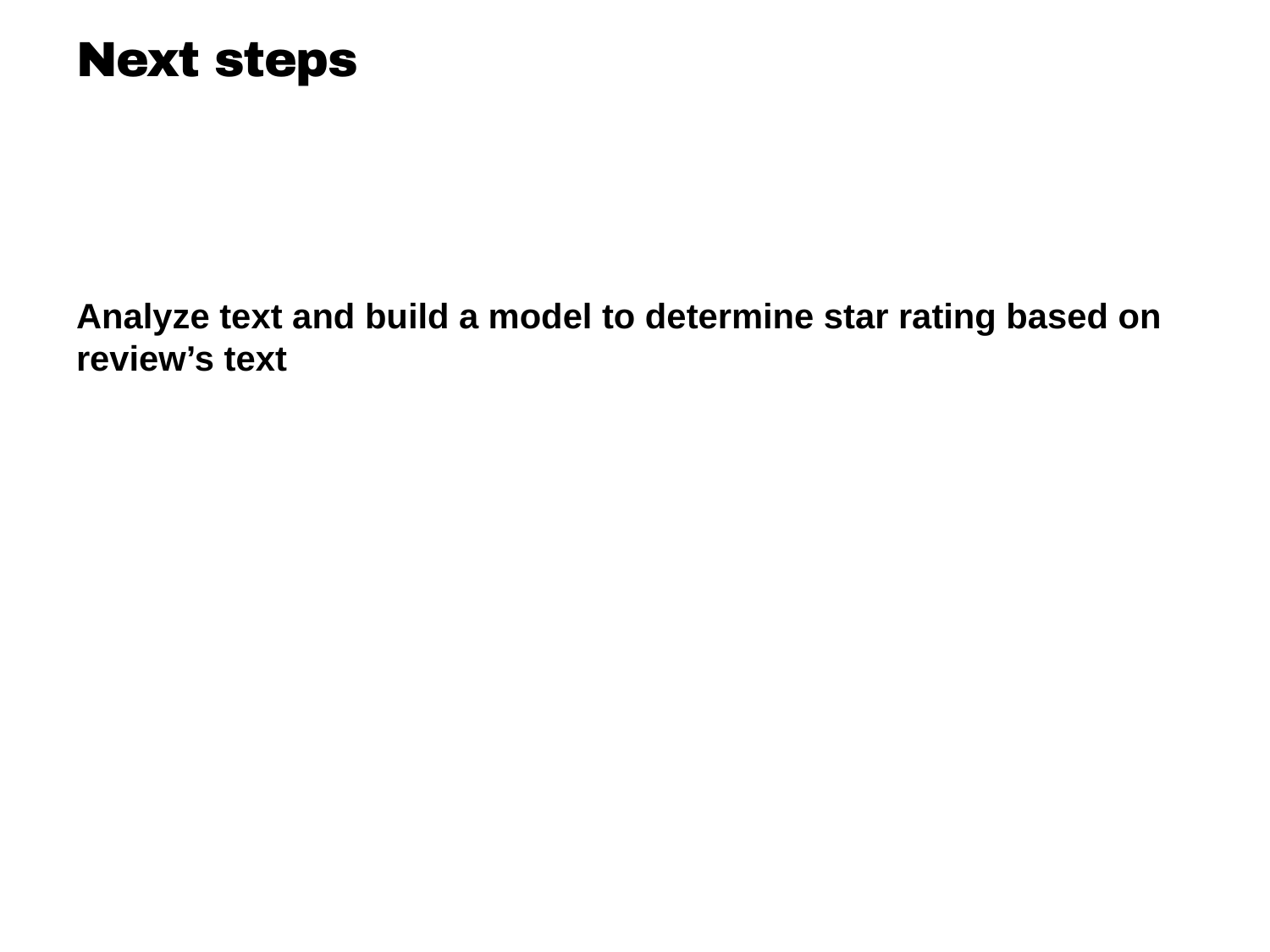

# Next steps
Analyze text and build a model to determine star rating based on review’s text